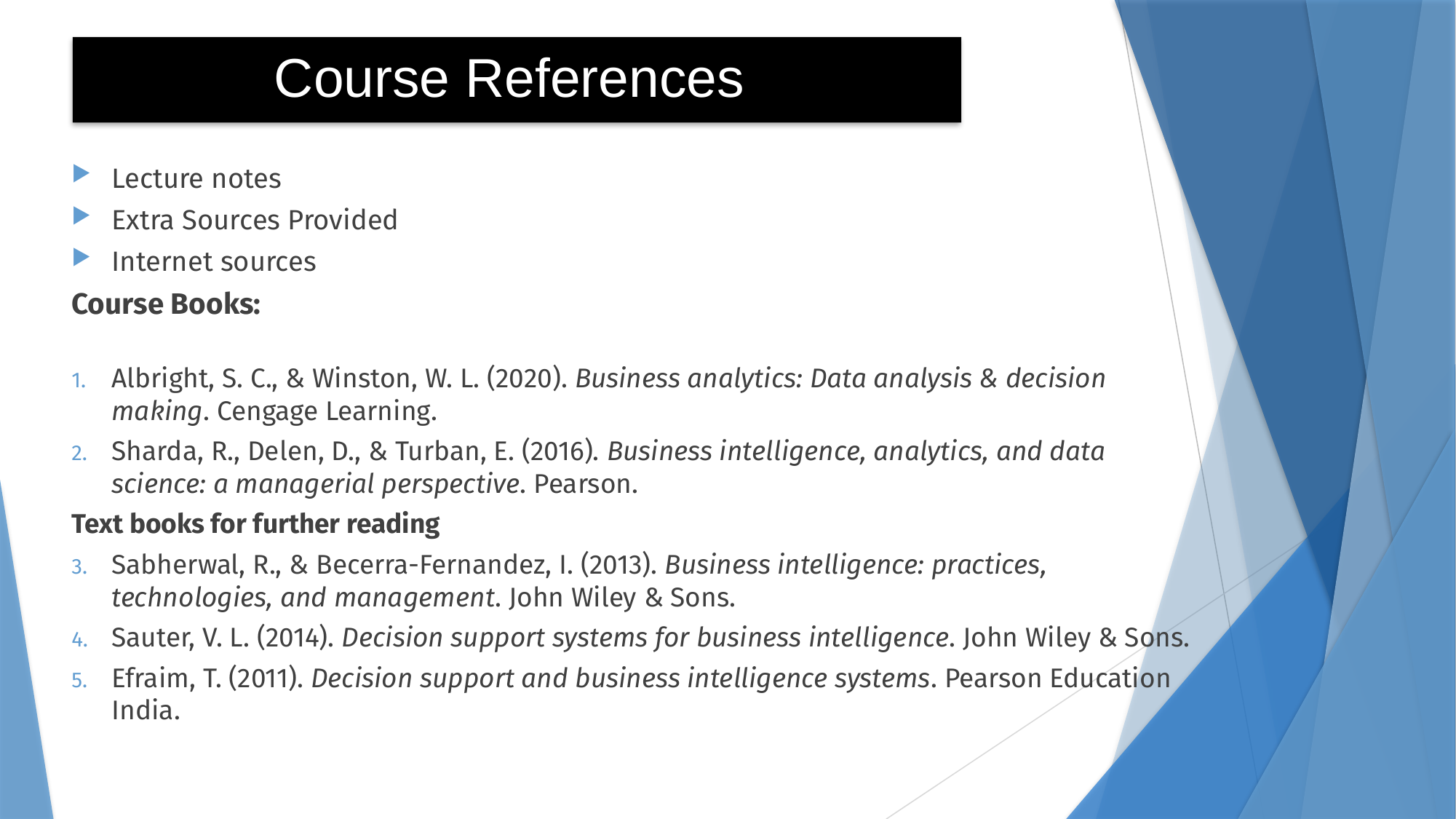

# Course References
Lecture notes
Extra Sources Provided
Internet sources
Course Books:

Albright, S. C., & Winston, W. L. (2020). Business analytics: Data analysis & decision making. Cengage Learning.
Sharda, R., Delen, D., & Turban, E. (2016). Business intelligence, analytics, and data science: a managerial perspective. Pearson.
Text books for further reading
Sabherwal, R., & Becerra-Fernandez, I. (2013). Business intelligence: practices, technologies, and management. John Wiley & Sons.
Sauter, V. L. (2014). Decision support systems for business intelligence. John Wiley & Sons.
Efraim, T. (2011). Decision support and business intelligence systems. Pearson Education India.